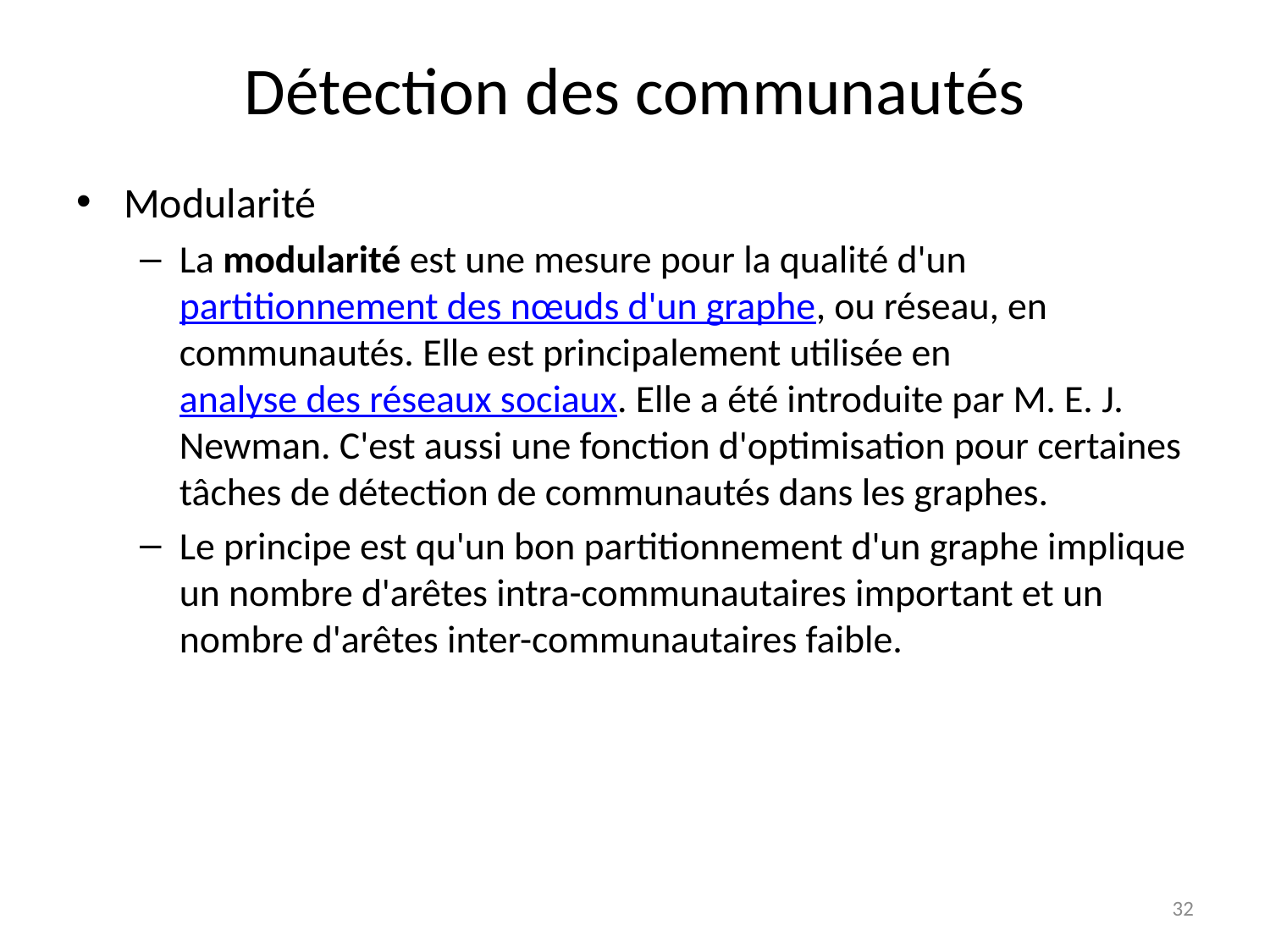

# Détection des communautés
Modularité
La modularité est une mesure pour la qualité d'un partitionnement des nœuds d'un graphe, ou réseau, en communautés. Elle est principalement utilisée en analyse des réseaux sociaux. Elle a été introduite par M. E. J. Newman. C'est aussi une fonction d'optimisation pour certaines tâches de détection de communautés dans les graphes.
Le principe est qu'un bon partitionnement d'un graphe implique un nombre d'arêtes intra-communautaires important et un nombre d'arêtes inter-communautaires faible.

32